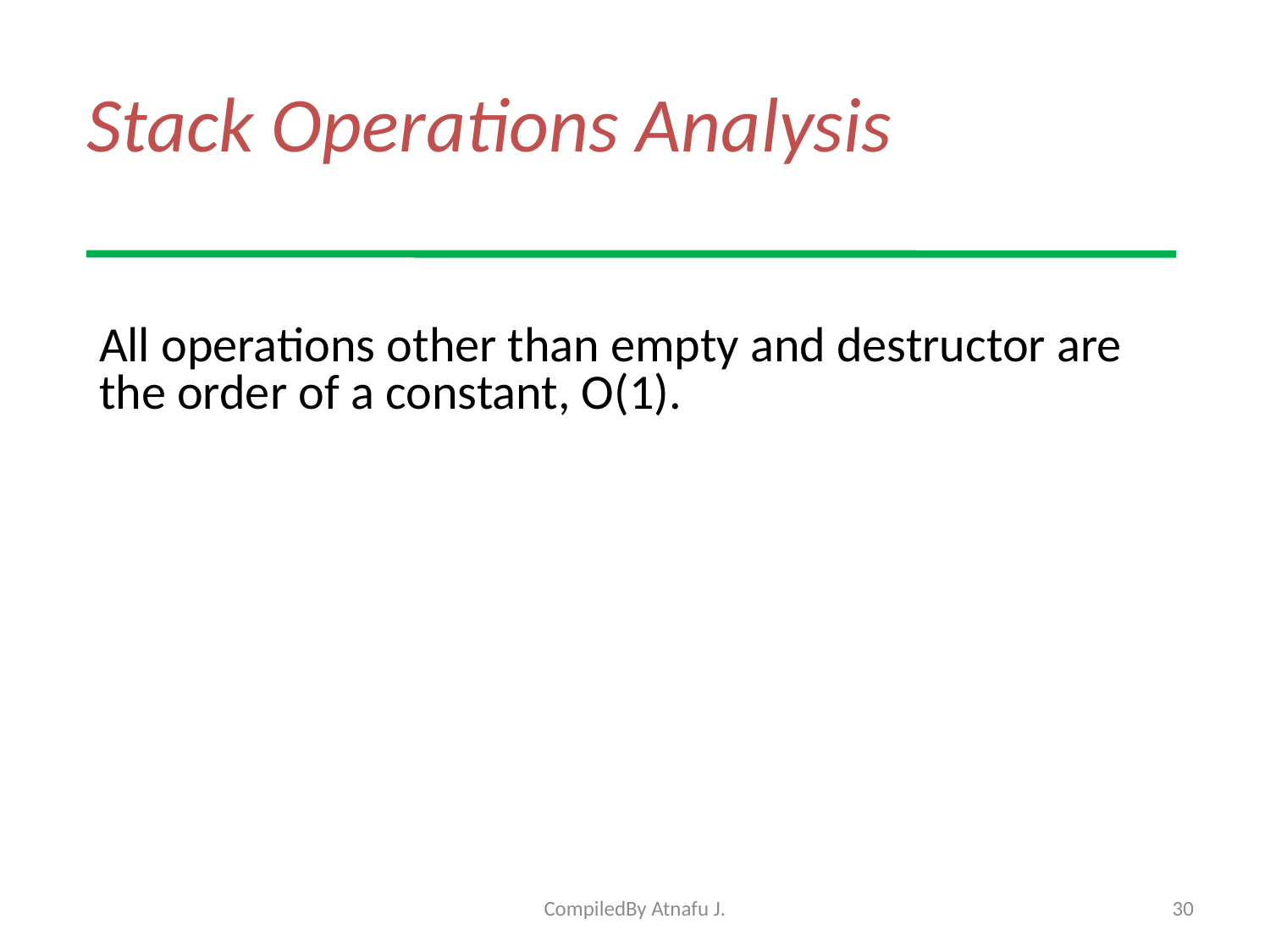

# Stack Operations Analysis
All operations other than empty and destructor are the order of a constant, O(1).

CompiledBy Atnafu J.
30